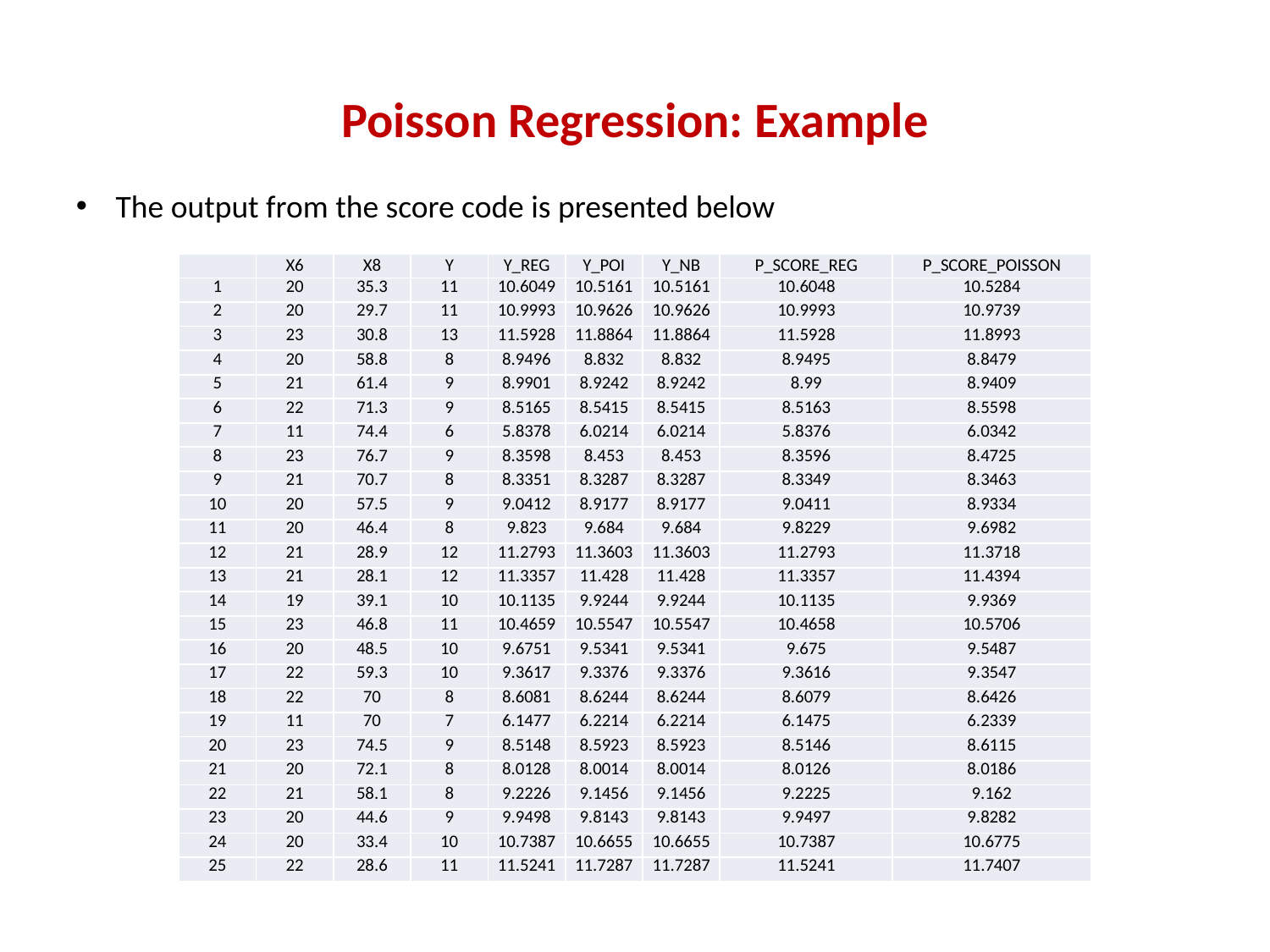

# Poisson Regression: Example
The output from the score code is presented below
|  | X6 | X8 | Y | Y\_REG | Y\_POI | Y\_NB | P\_SCORE\_REG | P\_SCORE\_POISSON |
| --- | --- | --- | --- | --- | --- | --- | --- | --- |
| 1 | 20 | 35.3 | 11 | 10.6049 | 10.5161 | 10.5161 | 10.6048 | 10.5284 |
| 2 | 20 | 29.7 | 11 | 10.9993 | 10.9626 | 10.9626 | 10.9993 | 10.9739 |
| 3 | 23 | 30.8 | 13 | 11.5928 | 11.8864 | 11.8864 | 11.5928 | 11.8993 |
| 4 | 20 | 58.8 | 8 | 8.9496 | 8.832 | 8.832 | 8.9495 | 8.8479 |
| 5 | 21 | 61.4 | 9 | 8.9901 | 8.9242 | 8.9242 | 8.99 | 8.9409 |
| 6 | 22 | 71.3 | 9 | 8.5165 | 8.5415 | 8.5415 | 8.5163 | 8.5598 |
| 7 | 11 | 74.4 | 6 | 5.8378 | 6.0214 | 6.0214 | 5.8376 | 6.0342 |
| 8 | 23 | 76.7 | 9 | 8.3598 | 8.453 | 8.453 | 8.3596 | 8.4725 |
| 9 | 21 | 70.7 | 8 | 8.3351 | 8.3287 | 8.3287 | 8.3349 | 8.3463 |
| 10 | 20 | 57.5 | 9 | 9.0412 | 8.9177 | 8.9177 | 9.0411 | 8.9334 |
| 11 | 20 | 46.4 | 8 | 9.823 | 9.684 | 9.684 | 9.8229 | 9.6982 |
| 12 | 21 | 28.9 | 12 | 11.2793 | 11.3603 | 11.3603 | 11.2793 | 11.3718 |
| 13 | 21 | 28.1 | 12 | 11.3357 | 11.428 | 11.428 | 11.3357 | 11.4394 |
| 14 | 19 | 39.1 | 10 | 10.1135 | 9.9244 | 9.9244 | 10.1135 | 9.9369 |
| 15 | 23 | 46.8 | 11 | 10.4659 | 10.5547 | 10.5547 | 10.4658 | 10.5706 |
| 16 | 20 | 48.5 | 10 | 9.6751 | 9.5341 | 9.5341 | 9.675 | 9.5487 |
| 17 | 22 | 59.3 | 10 | 9.3617 | 9.3376 | 9.3376 | 9.3616 | 9.3547 |
| 18 | 22 | 70 | 8 | 8.6081 | 8.6244 | 8.6244 | 8.6079 | 8.6426 |
| 19 | 11 | 70 | 7 | 6.1477 | 6.2214 | 6.2214 | 6.1475 | 6.2339 |
| 20 | 23 | 74.5 | 9 | 8.5148 | 8.5923 | 8.5923 | 8.5146 | 8.6115 |
| 21 | 20 | 72.1 | 8 | 8.0128 | 8.0014 | 8.0014 | 8.0126 | 8.0186 |
| 22 | 21 | 58.1 | 8 | 9.2226 | 9.1456 | 9.1456 | 9.2225 | 9.162 |
| 23 | 20 | 44.6 | 9 | 9.9498 | 9.8143 | 9.8143 | 9.9497 | 9.8282 |
| 24 | 20 | 33.4 | 10 | 10.7387 | 10.6655 | 10.6655 | 10.7387 | 10.6775 |
| 25 | 22 | 28.6 | 11 | 11.5241 | 11.7287 | 11.7287 | 11.5241 | 11.7407 |